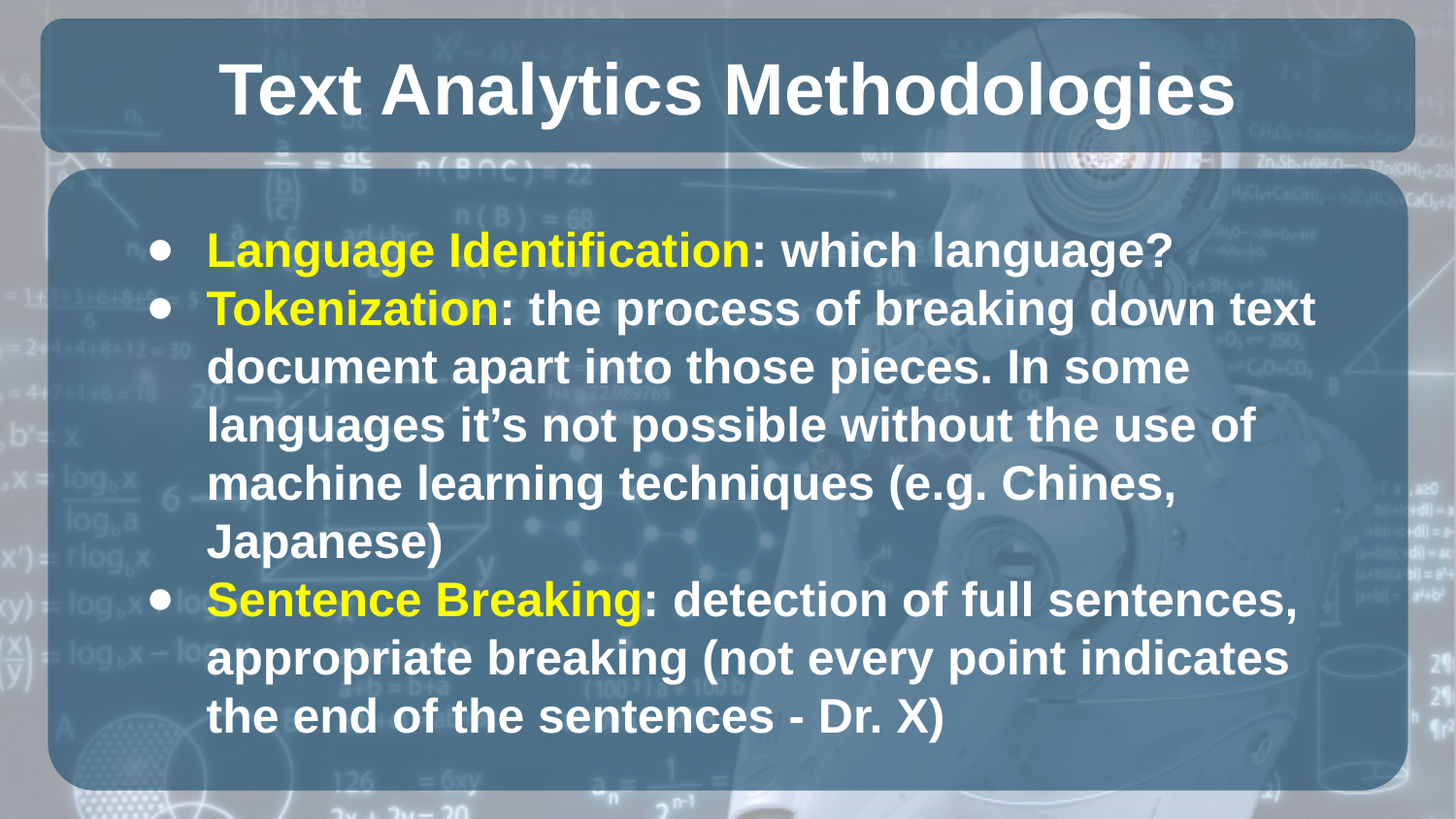

# Text Analytics Methodologies
Language Identification: which language?
Tokenization: the process of breaking down text document apart into those pieces. In some languages it’s not possible without the use of machine learning techniques (e.g. Chines, Japanese)
Sentence Breaking: detection of full sentences, appropriate breaking (not every point indicates the end of the sentences - Dr. X)